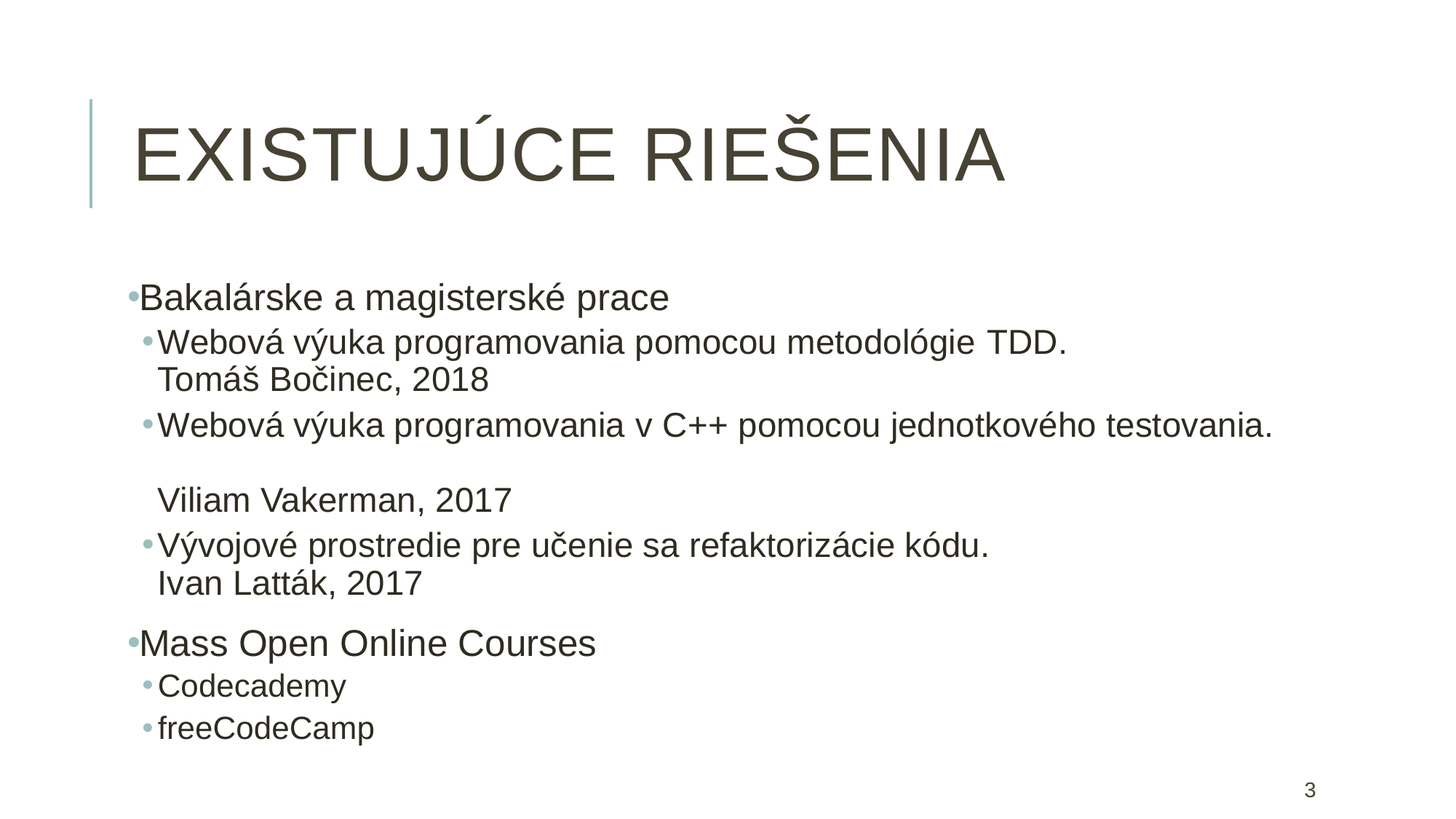

# Existujúce riešenia
Bakalárske a magisterské prace
Webová výuka programovania pomocou metodológie TDD.
Tomáš Bočinec, 2018
Webová výuka programovania v C++ pomocou jednotkového testovania.
Viliam Vakerman, 2017
Vývojové prostredie pre učenie sa refaktorizácie kódu.
Ivan Latták, 2017
Mass Open Online Courses
Codecademy
freeCodeCamp
3